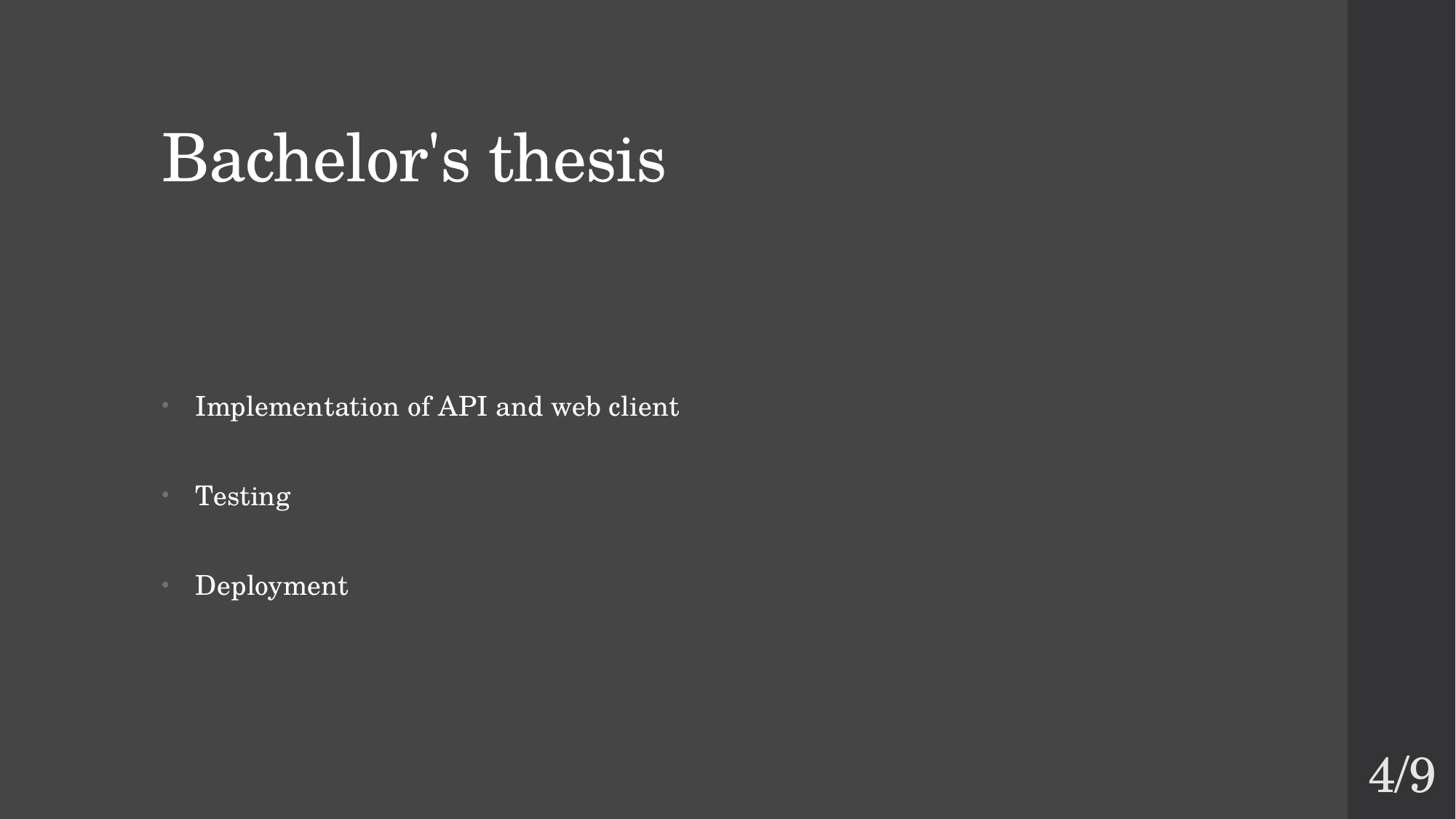

# Bachelor's thesis
Implementation of API and web client
Testing
Deployment
4/9